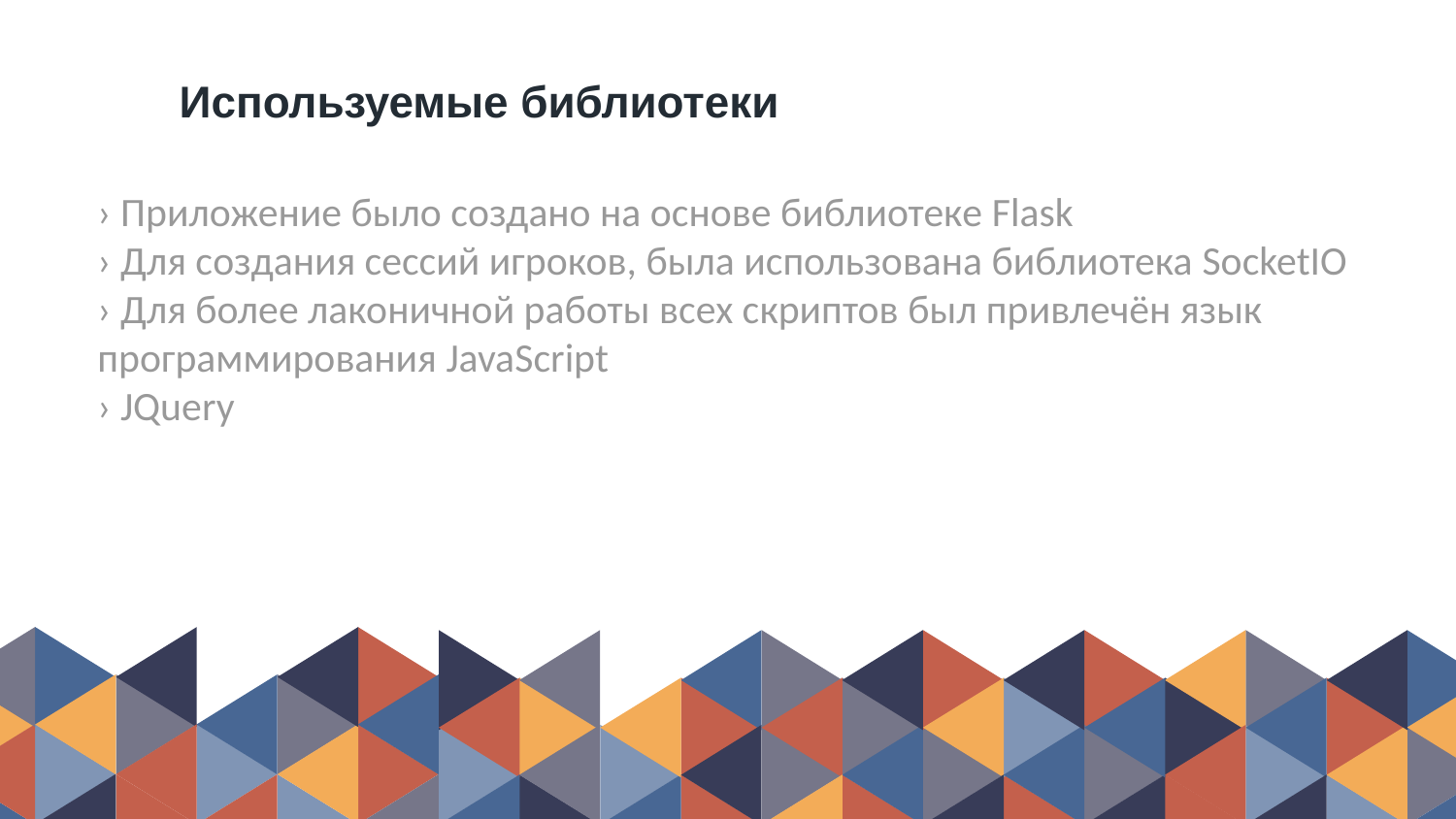

Используемые библиотеки
› Приложение было создано на основе библиотеке Flask
› Для создания сессий игроков, была использована библиотека SocketIO
› Для более лаконичной работы всех скриптов был привлечён язык
программирования JavaScript
› JQuery